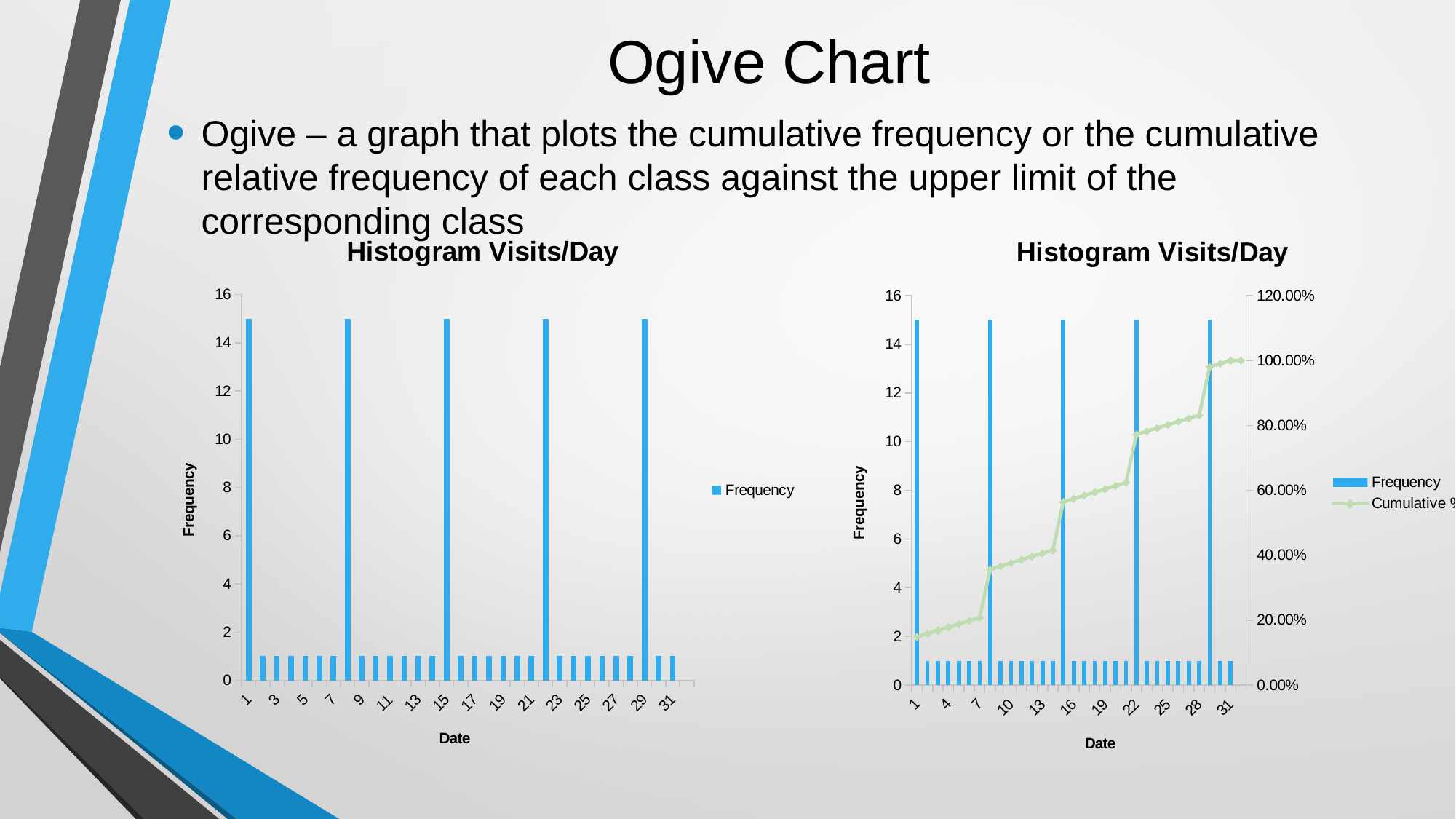

# Ogive Chart
Ogive – a graph that plots the cumulative frequency or the cumulative relative frequency of each class against the upper limit of the corresponding class

### Chart: Histogram Visits/Day

| Category |  |
|---|---|
| 1 | 15.0 |
| 2 | 1.0 |
| 3 | 1.0 |
| 4 | 1.0 |
| 5 | 1.0 |
| 6 | 1.0 |
| 7 | 1.0 |
| 8 | 15.0 |
| 9 | 1.0 |
| 10 | 1.0 |
| 11 | 1.0 |
| 12 | 1.0 |
| 13 | 1.0 |
| 14 | 1.0 |
| 15 | 15.0 |
| 16 | 1.0 |
| 17 | 1.0 |
| 18 | 1.0 |
| 19 | 1.0 |
| 20 | 1.0 |
| 21 | 1.0 |
| 22 | 15.0 |
| 23 | 1.0 |
| 24 | 1.0 |
| 25 | 1.0 |
| 26 | 1.0 |
| 27 | 1.0 |
| 28 | 1.0 |
| 29 | 15.0 |
| 30 | 1.0 |
| 31 | 1.0 |
| More | 0.0 |

### Chart: Histogram Visits/Day

| Category |  |  |
|---|---|---|
| 1 | 15.0 | 0.148514851485149 |
| 2 | 1.0 | 0.158415841584158 |
| 3 | 1.0 | 0.168316831683168 |
| 4 | 1.0 | 0.178217821782178 |
| 5 | 1.0 | 0.188118811881188 |
| 6 | 1.0 | 0.198019801980198 |
| 7 | 1.0 | 0.207920792079208 |
| 8 | 15.0 | 0.356435643564356 |
| 9 | 1.0 | 0.366336633663366 |
| 10 | 1.0 | 0.376237623762376 |
| 11 | 1.0 | 0.386138613861386 |
| 12 | 1.0 | 0.396039603960396 |
| 13 | 1.0 | 0.405940594059406 |
| 14 | 1.0 | 0.415841584158416 |
| 15 | 15.0 | 0.564356435643564 |
| 16 | 1.0 | 0.574257425742574 |
| 17 | 1.0 | 0.584158415841584 |
| 18 | 1.0 | 0.594059405940594 |
| 19 | 1.0 | 0.603960396039604 |
| 20 | 1.0 | 0.613861386138614 |
| 21 | 1.0 | 0.623762376237624 |
| 22 | 15.0 | 0.772277227722772 |
| 23 | 1.0 | 0.782178217821782 |
| 24 | 1.0 | 0.792079207920792 |
| 25 | 1.0 | 0.801980198019802 |
| 26 | 1.0 | 0.811881188118812 |
| 27 | 1.0 | 0.821782178217822 |
| 28 | 1.0 | 0.831683168316831 |
| 29 | 15.0 | 0.98019801980198 |
| 30 | 1.0 | 0.99009900990099 |
| 31 | 1.0 | 1.0 |
| More | 0.0 | 1.0 |